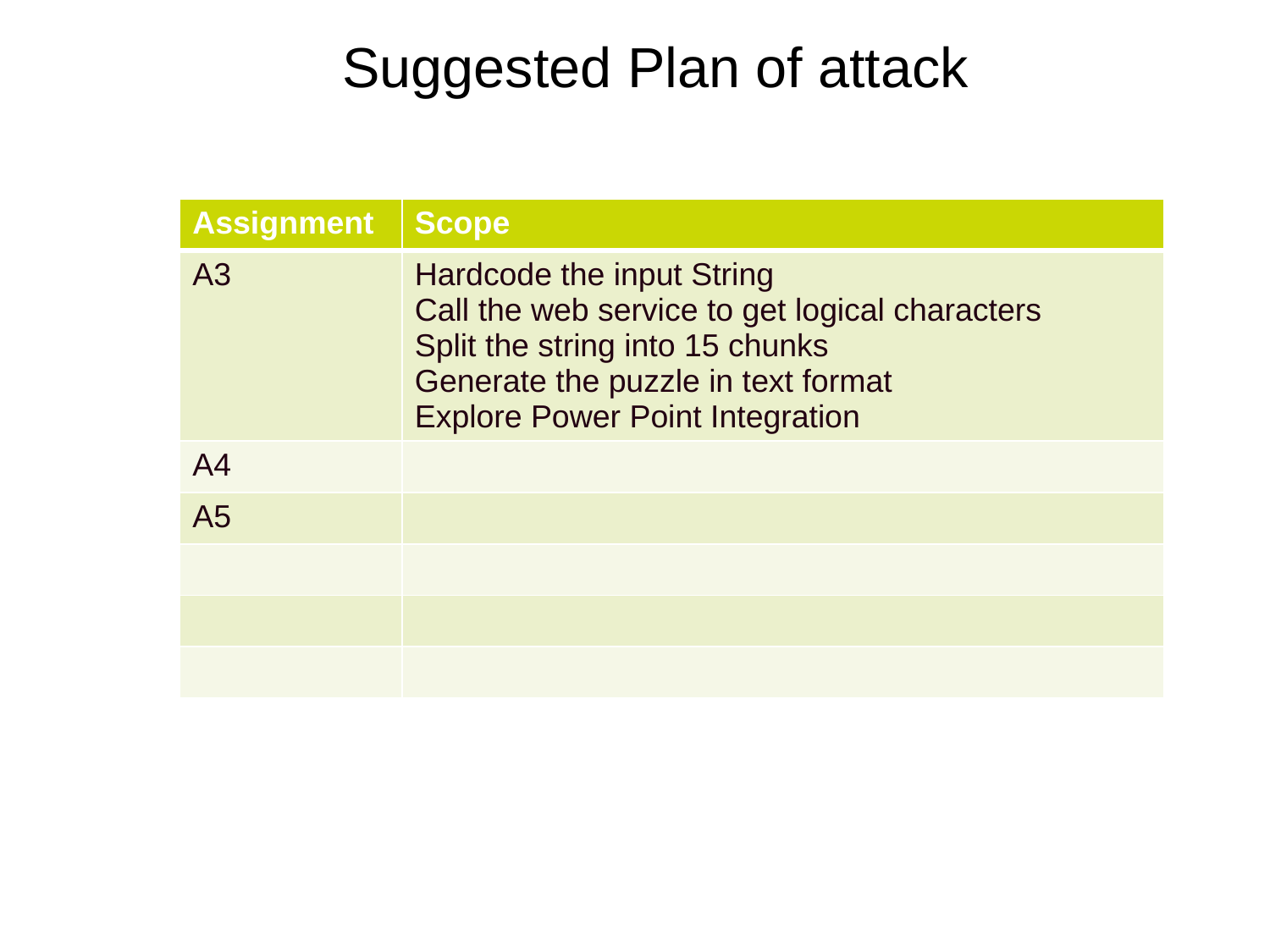

Suggested Plan of attack
| Assignment | Scope |
| --- | --- |
| A3 | Hardcode the input String Call the web service to get logical characters Split the string into 15 chunks Generate the puzzle in text format Explore Power Point Integration |
| A4 |  |
| A5 |  |
|  |  |
|  |  |
|  |  |